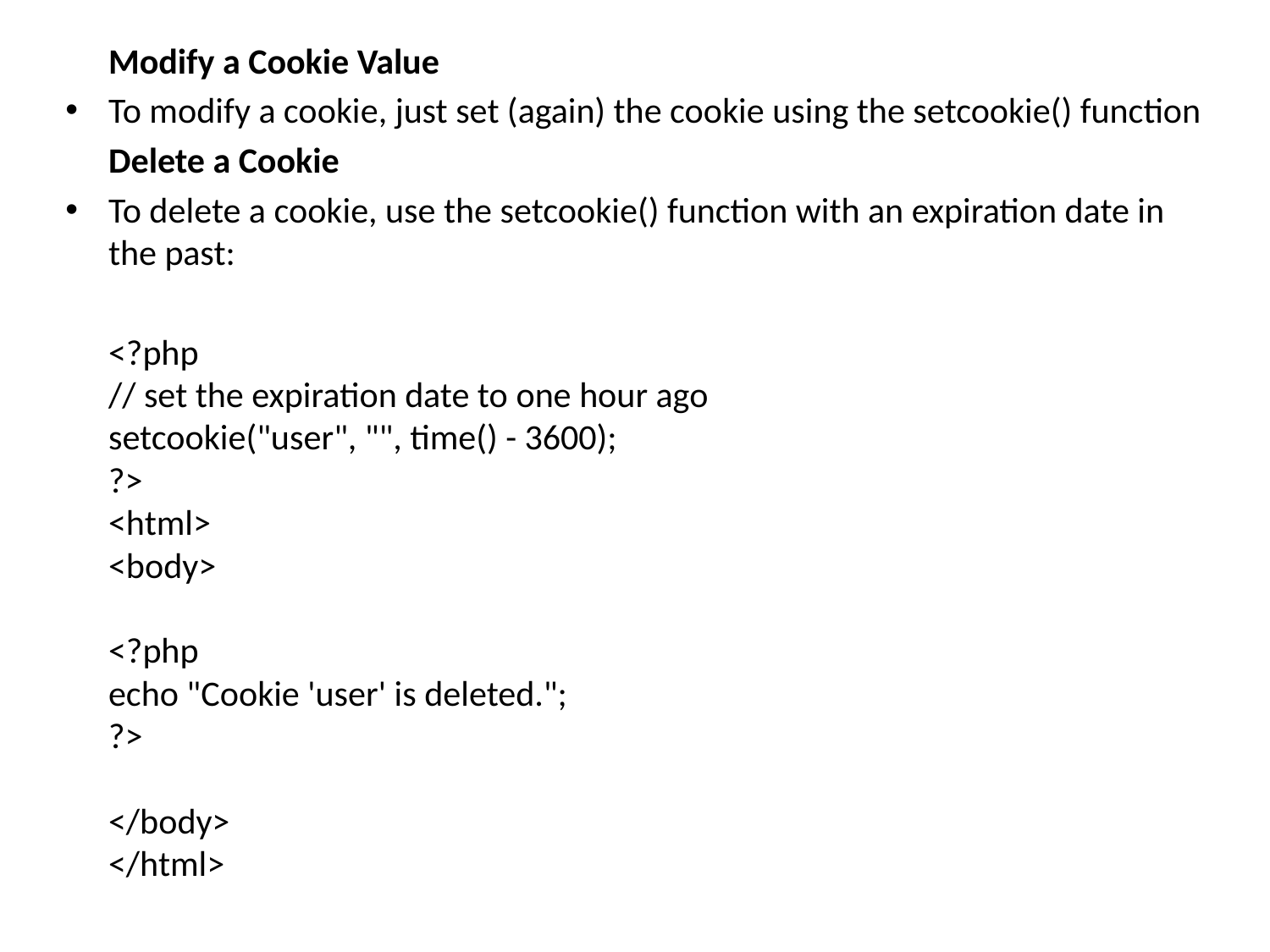

Modify a Cookie Value
To modify a cookie, just set (again) the cookie using the setcookie() function
	Delete a Cookie
To delete a cookie, use the setcookie() function with an expiration date in the past:

	<?php
// set the expiration date to one hour ago
setcookie("user", "", time() - 3600);
?>
<html>
<body>
<?php
echo "Cookie 'user' is deleted.";
?>
</body>
</html>